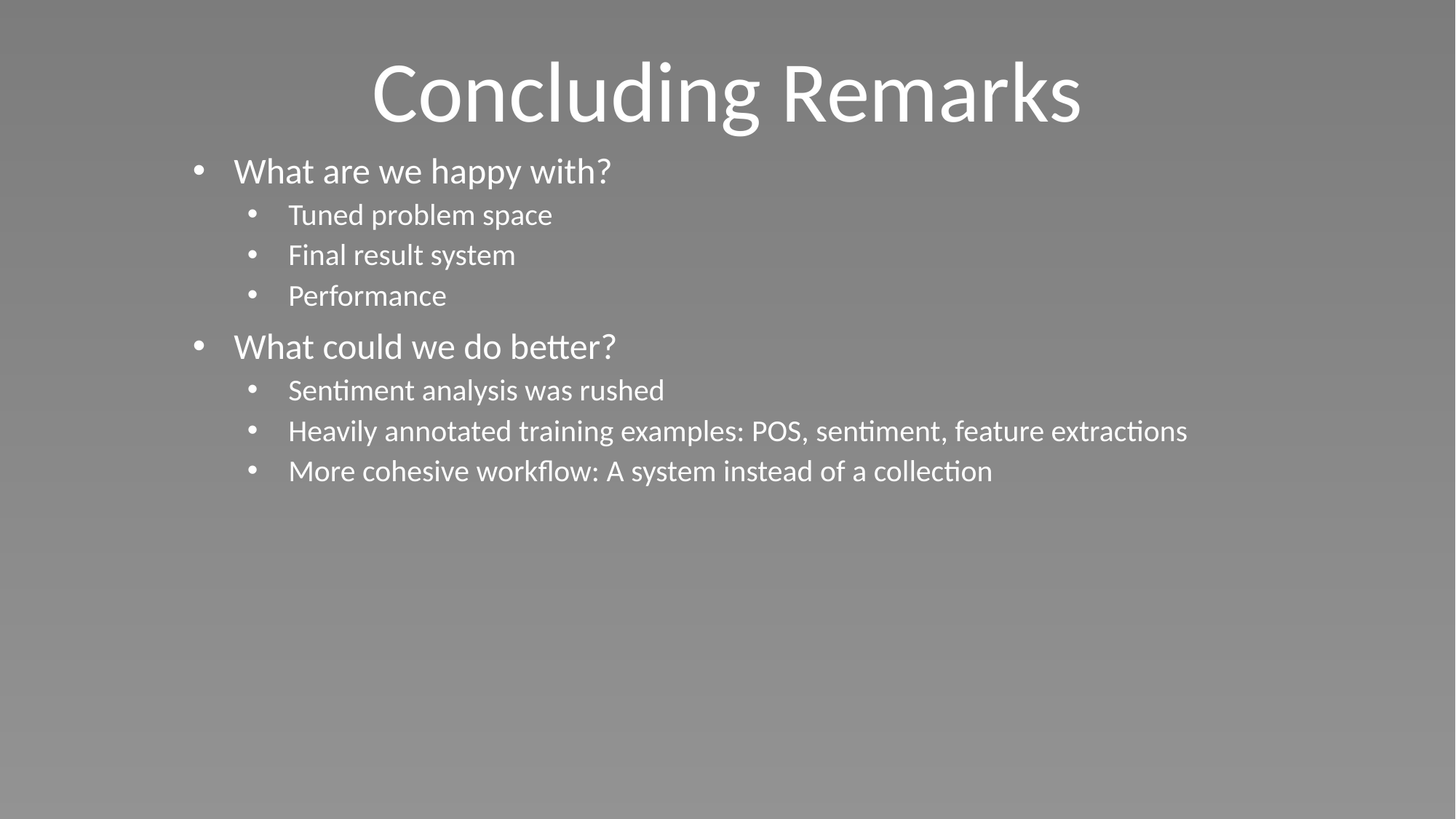

# Concluding Remarks
What are we happy with?
Tuned problem space
Final result system
Performance
What could we do better?
Sentiment analysis was rushed
Heavily annotated training examples: POS, sentiment, feature extractions
More cohesive workflow: A system instead of a collection